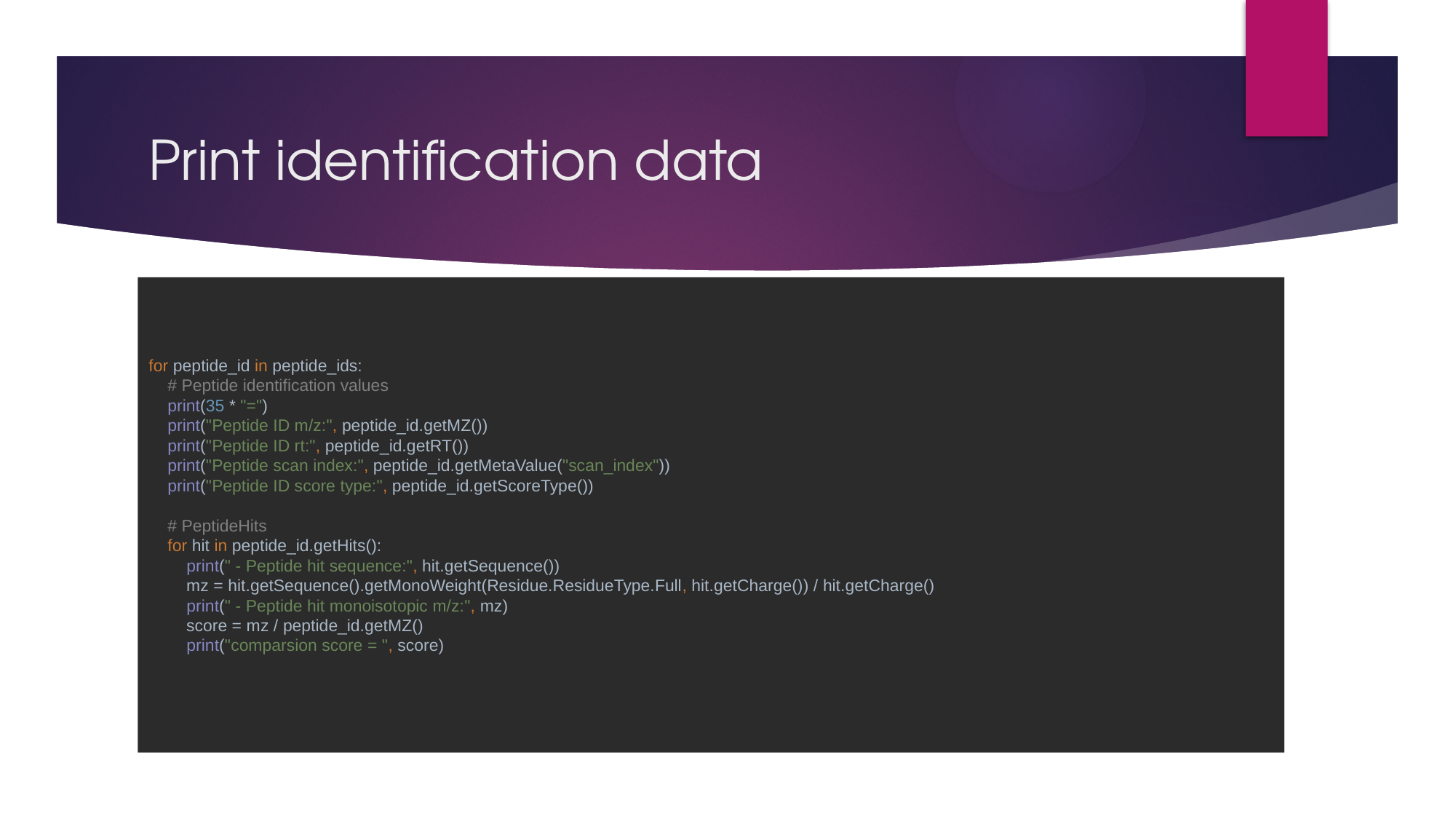

# Print identification data
for peptide_id in peptide_ids:
    # Peptide identification values
    print(35 * "=")
    print("Peptide ID m/z:", peptide_id.getMZ())
    print("Peptide ID rt:", peptide_id.getRT())
    print("Peptide scan index:", peptide_id.getMetaValue("scan_index"))
    print("Peptide ID score type:", peptide_id.getScoreType())
    # PeptideHits
    for hit in peptide_id.getHits():
        print(" - Peptide hit sequence:", hit.getSequence())
        mz = hit.getSequence().getMonoWeight(Residue.ResidueType.Full, hit.getCharge()) / hit.getCharge()
        print(" - Peptide hit monoisotopic m/z:", mz)
        score = mz / peptide_id.getMZ()
        print("comparsion score = ", score)